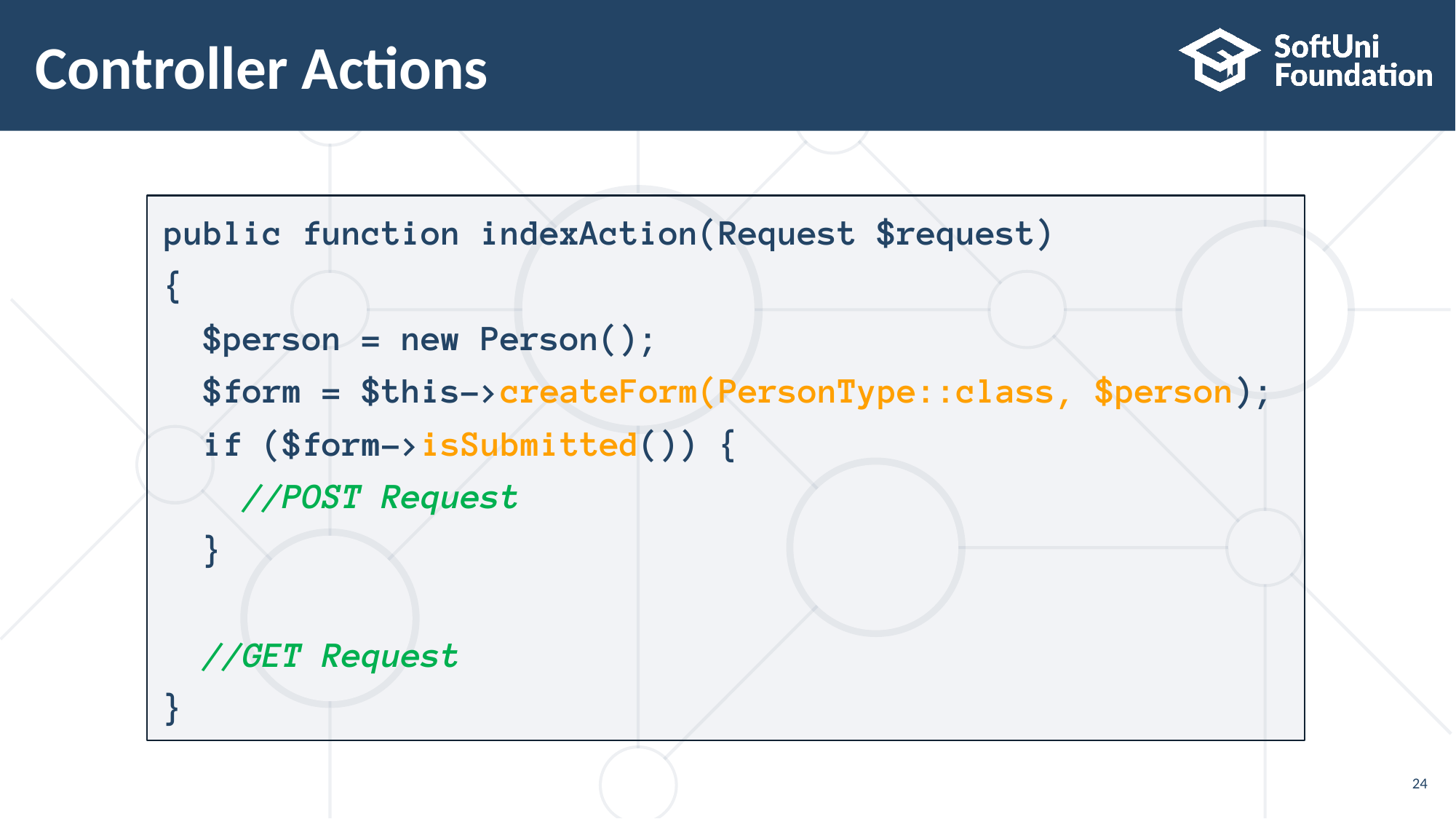

# Controller Actions
public function indexAction(Request $request)
{
  $person = new Person();
  $form = $this->createForm(PersonType::class, $person);
  if ($form->isSubmitted()) {
    //POST Request
  }

  //GET Request
}
24